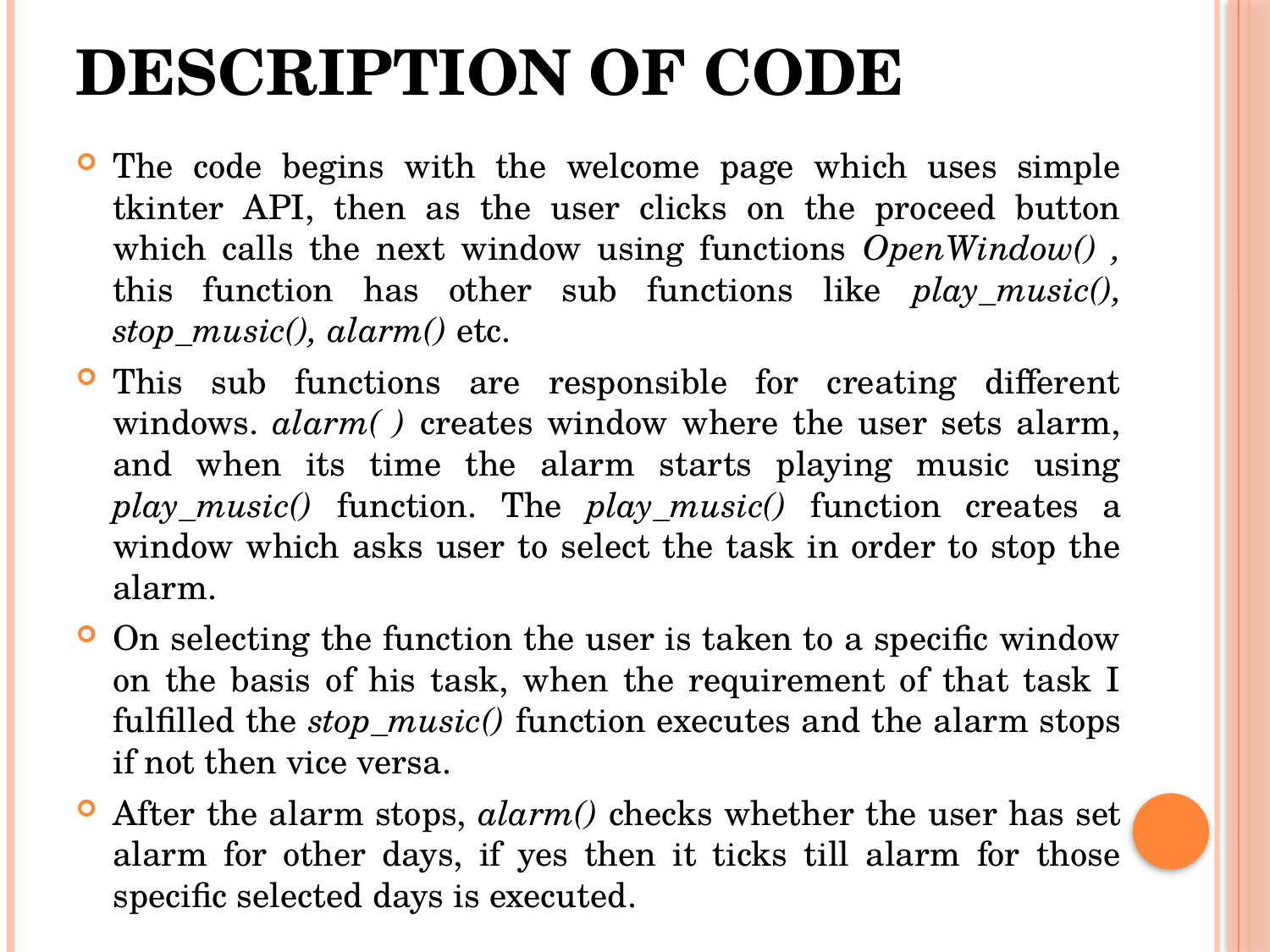

# Description of Code
The code begins with the welcome page which uses simple tkinter API, then as the user clicks on the proceed button which calls the next window using functions OpenWindow() , this function has other sub functions like play_music(), stop_music(), alarm() etc.
This sub functions are responsible for creating different windows. alarm( ) creates window where the user sets alarm, and when its time the alarm starts playing music using play_music() function. The play_music() function creates a window which asks user to select the task in order to stop the alarm.
On selecting the function the user is taken to a specific window on the basis of his task, when the requirement of that task I fulfilled the stop_music() function executes and the alarm stops if not then vice versa.
After the alarm stops, alarm() checks whether the user has set alarm for other days, if yes then it ticks till alarm for those specific selected days is executed.